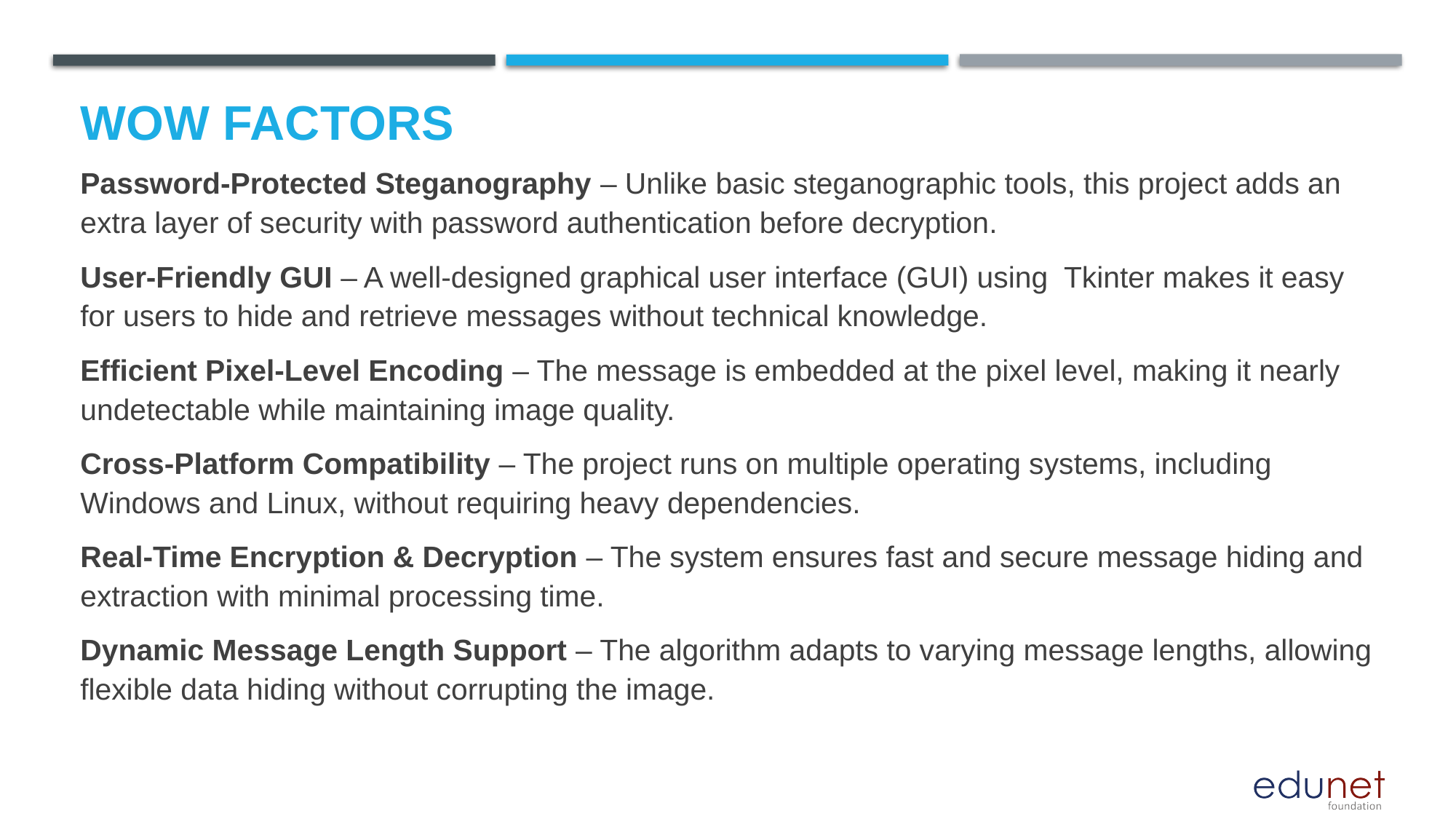

Efficient Pixel-Level Encoding – The message is embedded at the pixel level, making it nearly undetectable while maintaining image quality.

# Wow factors
Password-Protected Steganography – Unlike basic steganographic tools, this project adds an extra layer of security with password authentication before decryption.
User-Friendly GUI – A well-designed graphical user interface (GUI) using  Tkinter makes it easy for users to hide and retrieve messages without technical knowledge.
Efficient Pixel-Level Encoding – The message is embedded at the pixel level, making it nearly undetectable while maintaining image quality.
Cross-Platform Compatibility – The project runs on multiple operating systems, including Windows and Linux, without requiring heavy dependencies.
Real-Time Encryption & Decryption – The system ensures fast and secure message hiding and extraction with minimal processing time.
Dynamic Message Length Support – The algorithm adapts to varying message lengths, allowing flexible data hiding without corrupting the image.